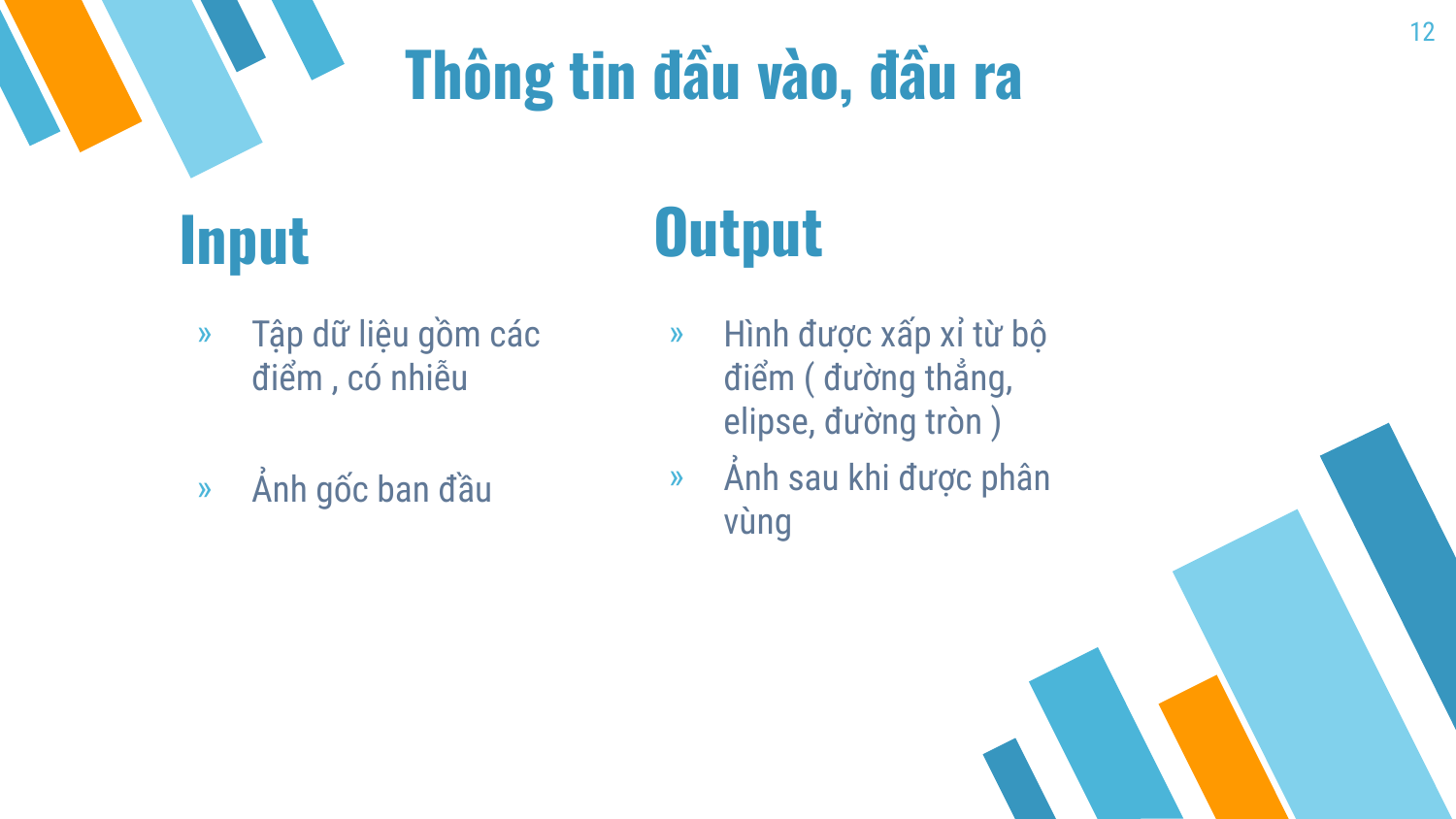

12
Thông tin đầu vào, đầu ra
Output

# Input
Tập dữ liệu gồm các điểm , có nhiễu

Ảnh gốc ban đầu
Hình được xấp xỉ từ bộ điểm ( đường thẳng, elipse, đường tròn )
Ảnh sau khi được phân vùng